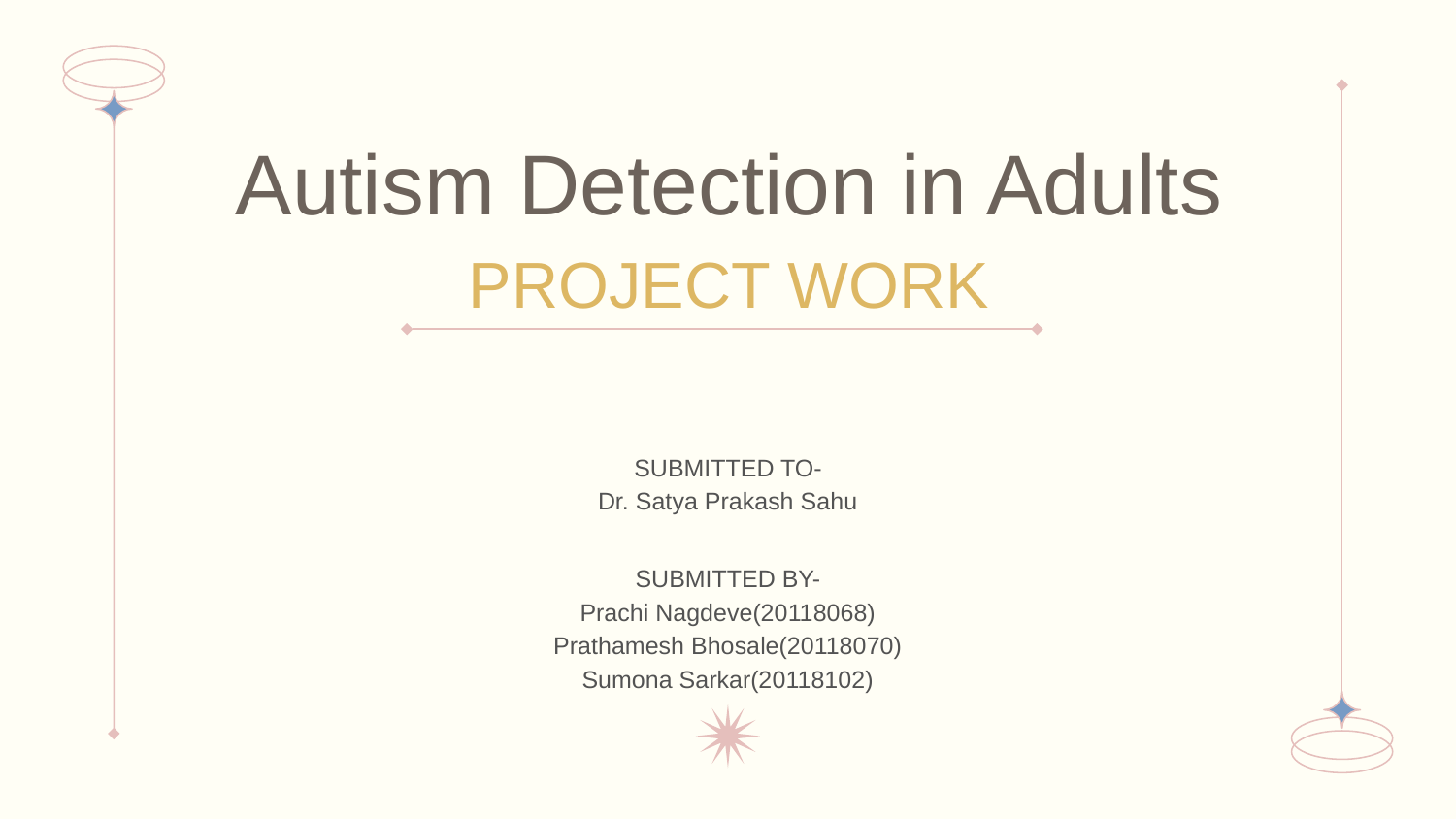

# Autism Detection in Adults PROJECT WORK

SUBMITTED TO-
Dr. Satya Prakash Sahu

SUBMITTED BY-
Prachi Nagdeve(20118068)
Prathamesh Bhosale(20118070)
Sumona Sarkar(20118102)